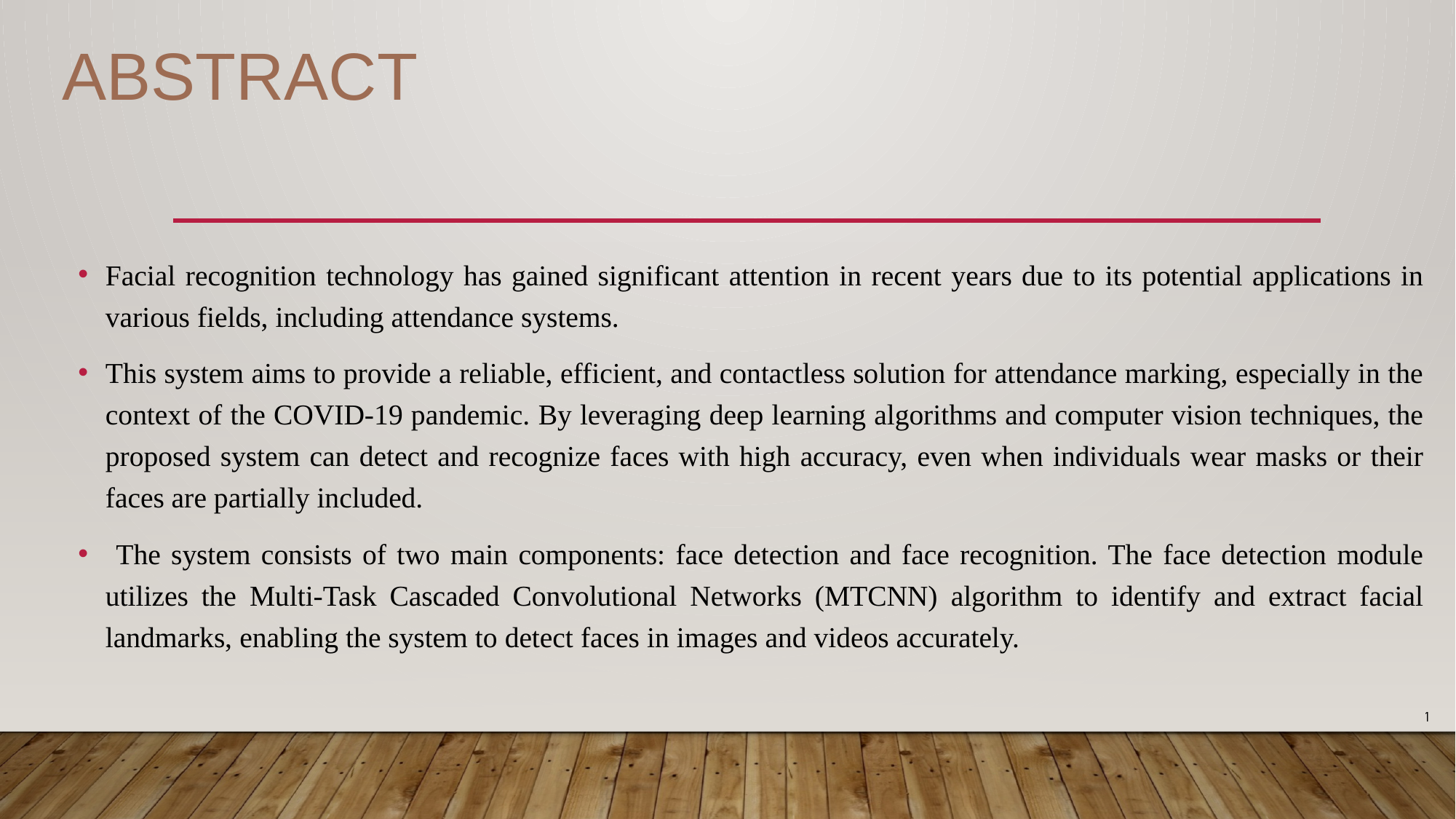

# ABSTRACT
Facial recognition technology has gained significant attention in recent years due to its potential applications in various fields, including attendance systems.
This system aims to provide a reliable, efficient, and contactless solution for attendance marking, especially in the context of the COVID-19 pandemic. By leveraging deep learning algorithms and computer vision techniques, the proposed system can detect and recognize faces with high accuracy, even when individuals wear masks or their faces are partially included.
 The system consists of two main components: face detection and face recognition. The face detection module utilizes the Multi-Task Cascaded Convolutional Networks (MTCNN) algorithm to identify and extract facial landmarks, enabling the system to detect faces in images and videos accurately.

1